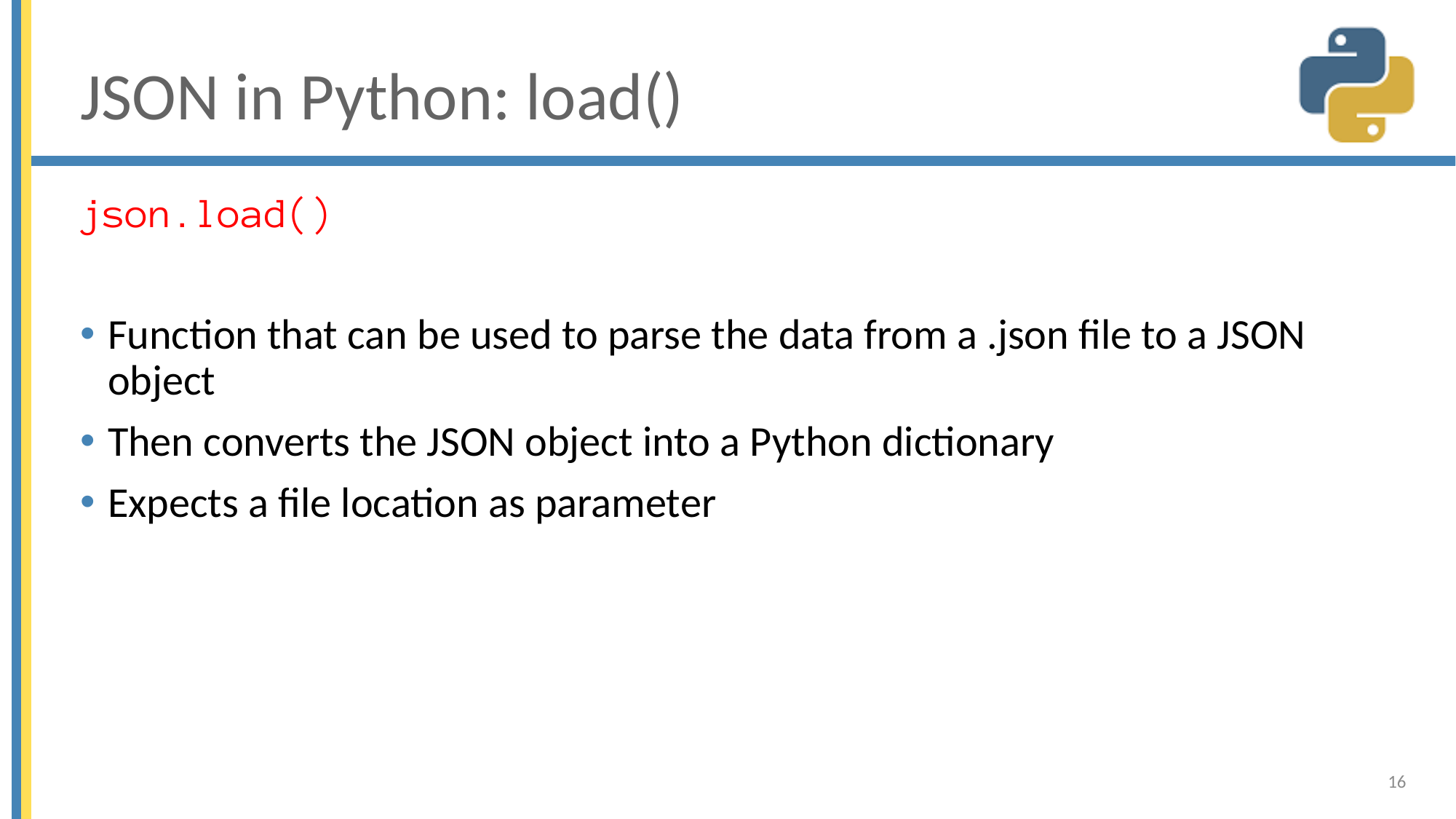

# JSON in Python: load()
json.load()

Function that can be used to parse the data from a .json file to a JSON object
Then converts the JSON object into a Python dictionary
Expects a file location as parameter
16